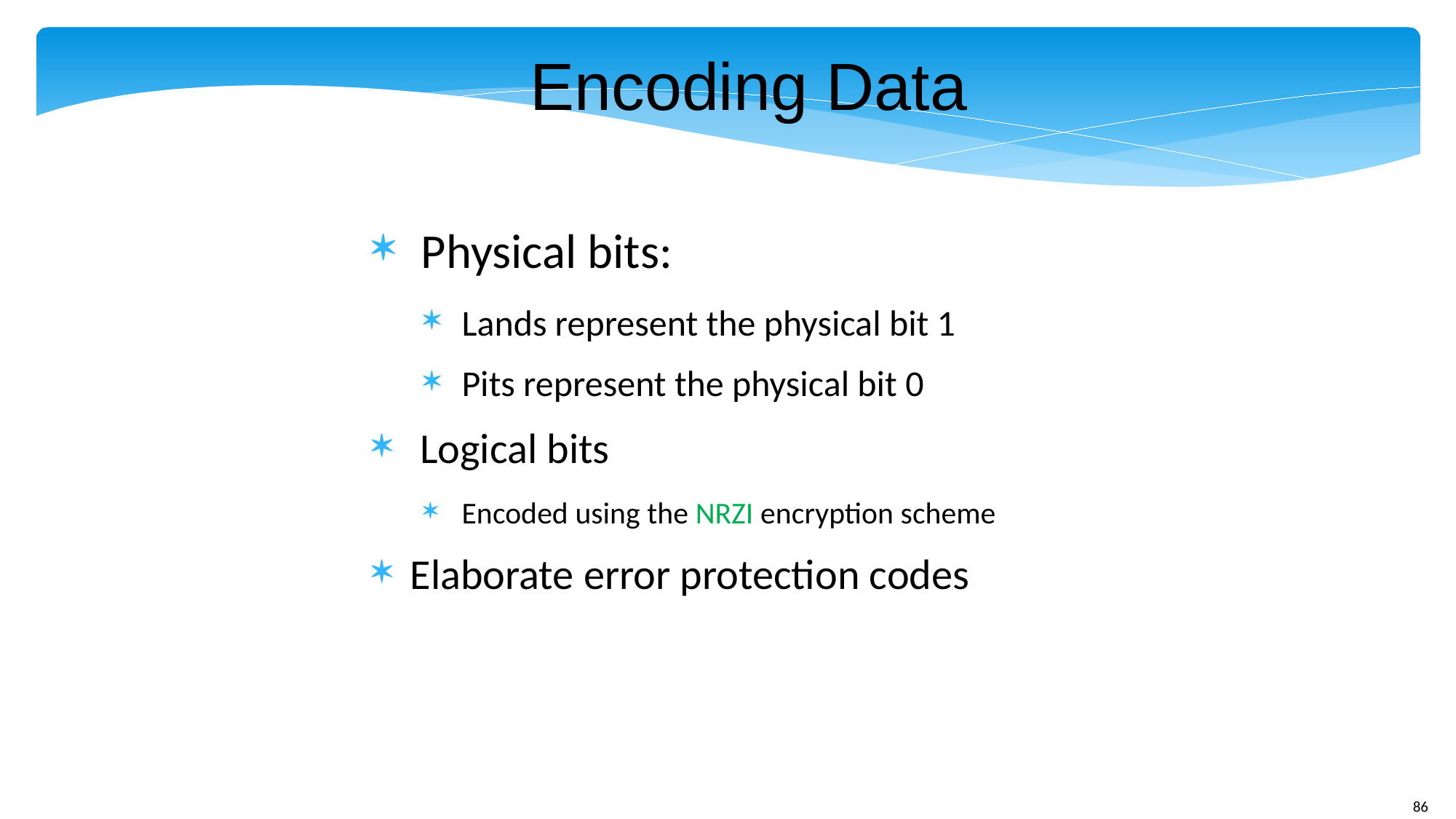

Encoding Data
 Physical bits:
Lands represent the physical bit 1
Pits represent the physical bit 0
 Logical bits
Encoded using the NRZI encryption scheme
Elaborate error protection codes